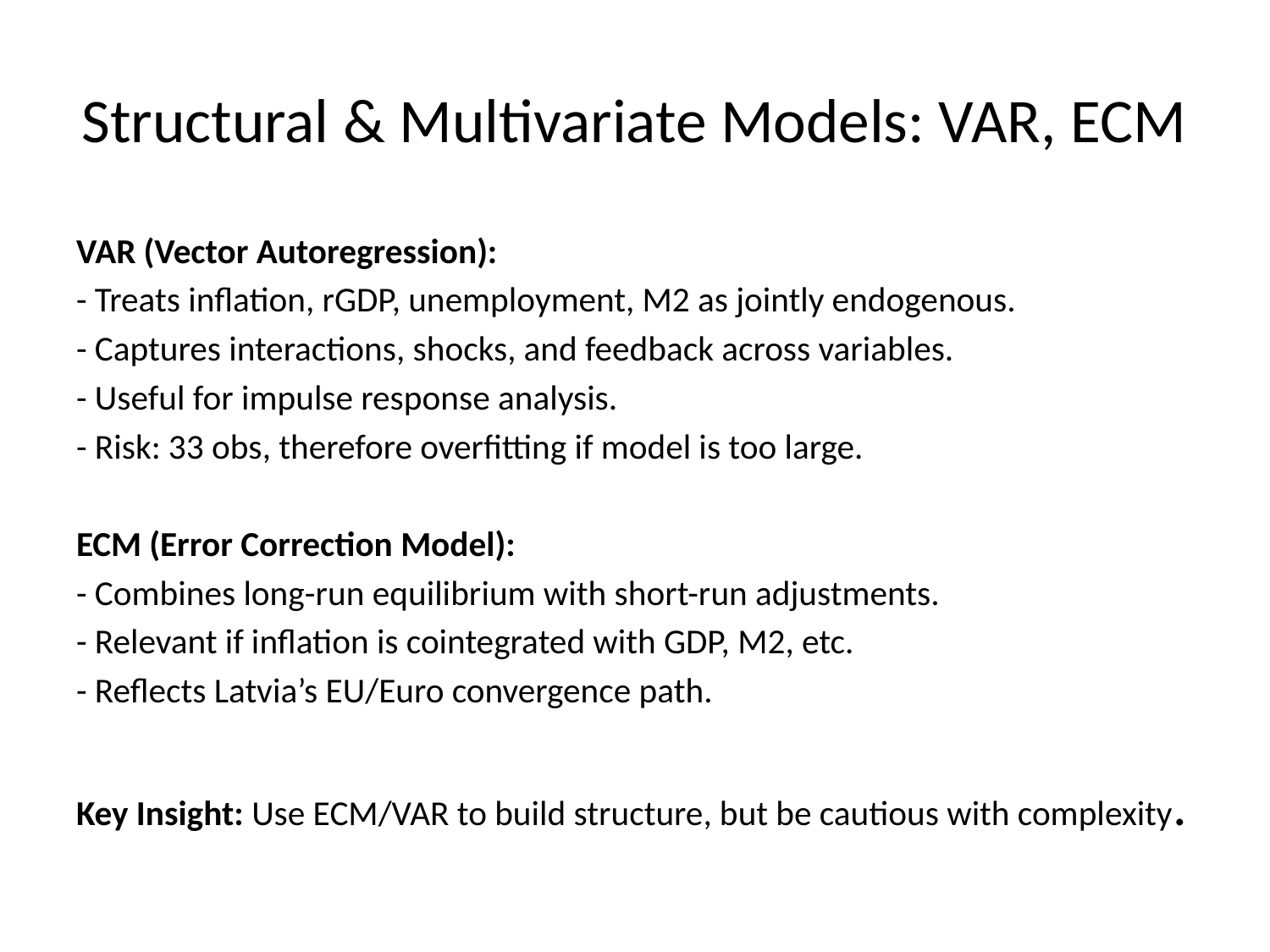

# Structural & Multivariate Models: VAR, ECM
VAR (Vector Autoregression):
- Treats inflation, rGDP, unemployment, M2 as jointly endogenous.
- Captures interactions, shocks, and feedback across variables.
- Useful for impulse response analysis.
- Risk: 33 obs, therefore overfitting if model is too large.

ECM (Error Correction Model):
- Combines long-run equilibrium with short-run adjustments.
- Relevant if inflation is cointegrated with GDP, M2, etc.
- Reflects Latvia’s EU/Euro convergence path.

Key Insight: Use ECM/VAR to build structure, but be cautious with complexity.